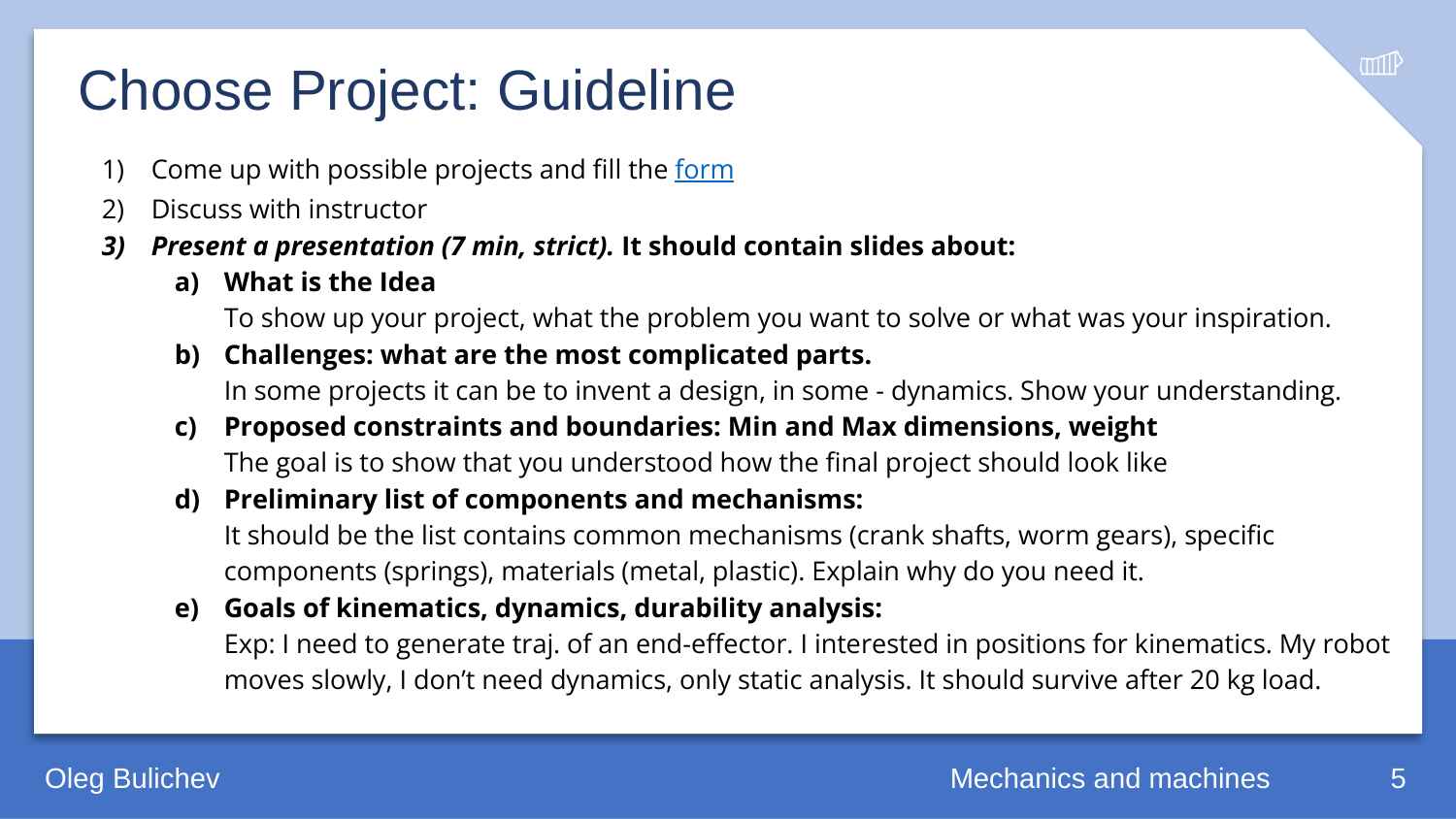

# Choose Project: Guideline
Come up with possible projects and fill the form
Discuss with instructor
Present a presentation (7 min, strict). It should contain slides about:
What is the Idea
To show up your project, what the problem you want to solve or what was your inspiration.
Challenges: what are the most complicated parts.
In some projects it can be to invent a design, in some - dynamics. Show your understanding.
Proposed constraints and boundaries: Min and Max dimensions, weight
The goal is to show that you understood how the final project should look like
Preliminary list of components and mechanisms:
It should be the list contains common mechanisms (crank shafts, worm gears), specific components (springs), materials (metal, plastic). Explain why do you need it.
Goals of kinematics, dynamics, durability analysis:
Exp: I need to generate traj. of an end-effector. I interested in positions for kinematics. My robot moves slowly, I don’t need dynamics, only static analysis. It should survive after 20 kg load.